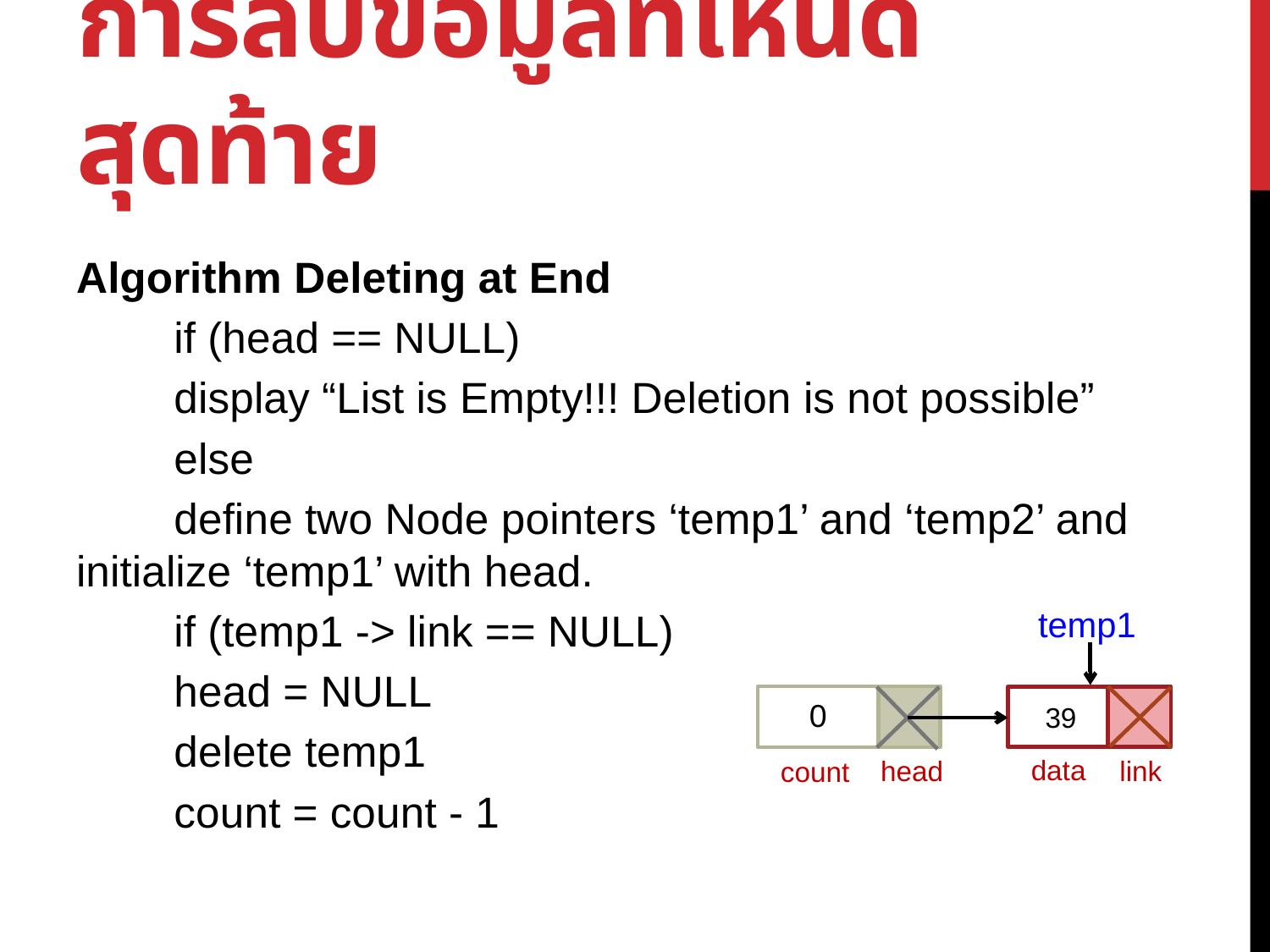

# การลบข้อมูลที่โหนดสุดท้าย
Algorithm Deleting at End
	if (head == NULL)
    		display “List is Empty!!! Deletion is not possible”
    	else
		define two Node pointers ‘temp1’ and ‘temp2’ and initialize ‘temp1’ with head.
    		if (temp1 -> link == NULL)
    			head = NULL
			delete temp1
 			count = count - 1
temp1

1
head
count

39
data
link
0